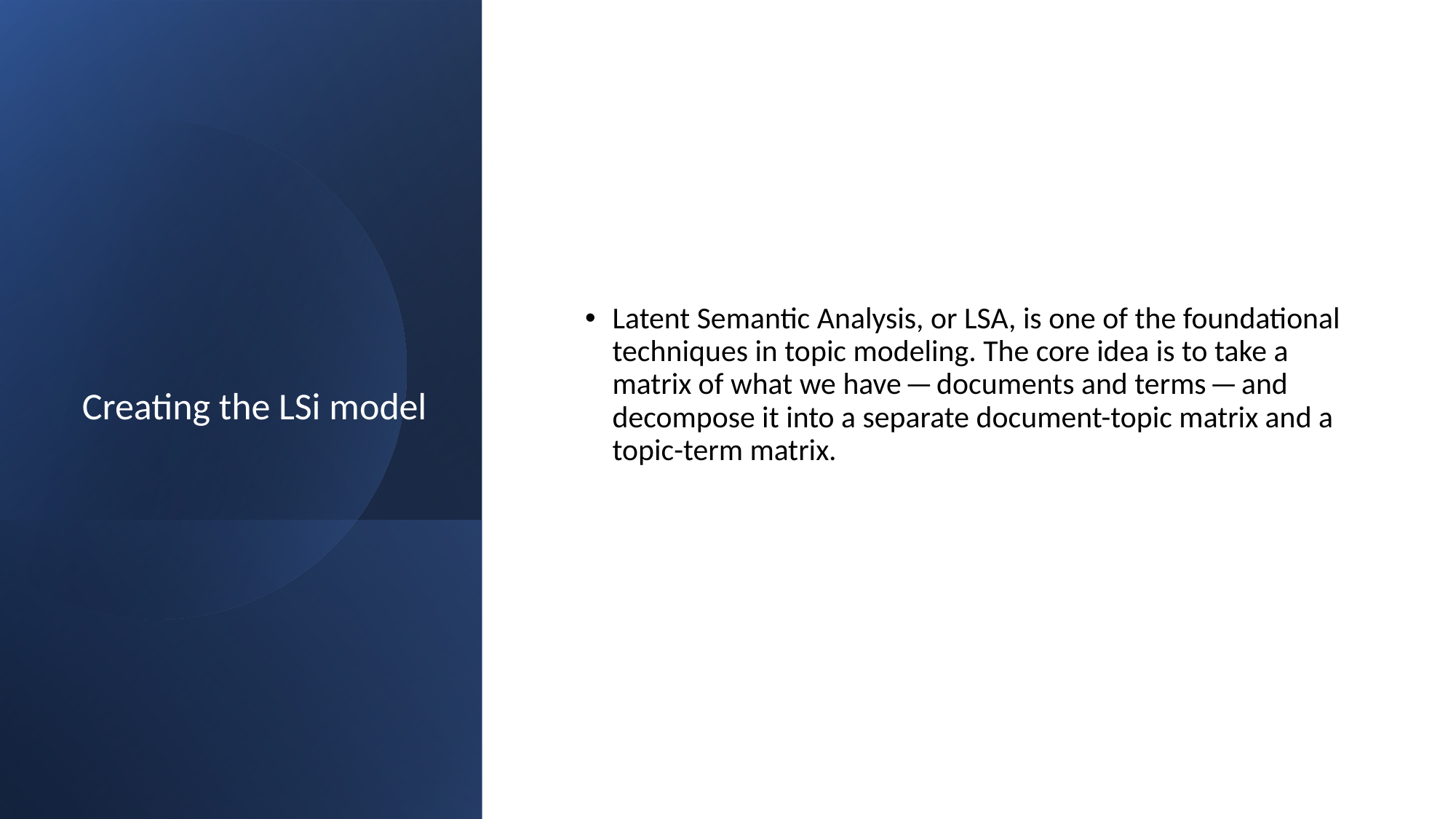

# Creating the LSi model

Latent Semantic Analysis, or LSA, is one of the foundational techniques in topic modeling. The core idea is to take a matrix of what we have — documents and terms — and decompose it into a separate document-topic matrix and a topic-term matrix.